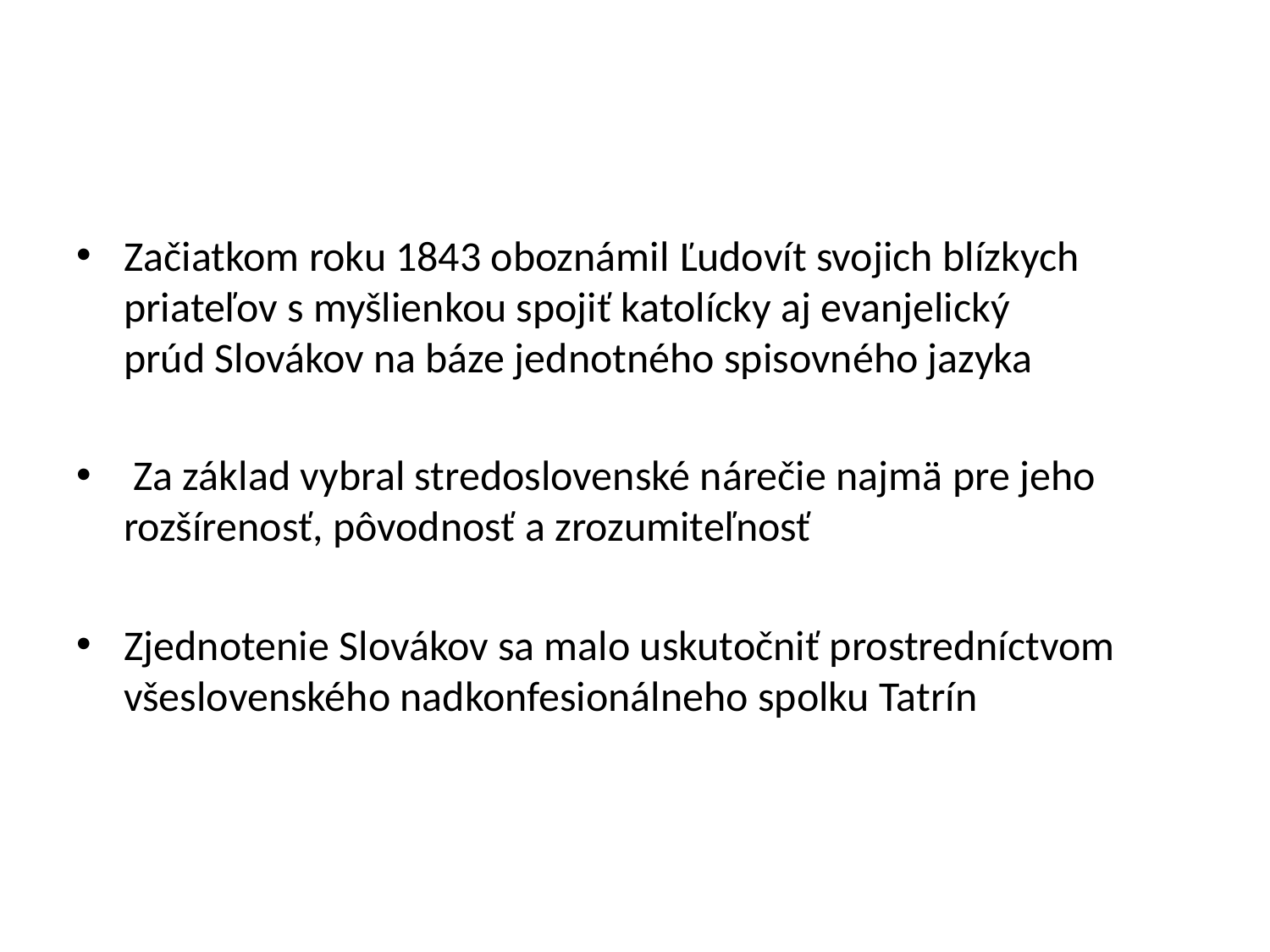

#
Začiatkom roku 1843 oboznámil Ľudovít svojich blízkych priateľov s myšlienkou spojiť katolícky aj evanjelický prúd Slovákov na báze jednotného spisovného jazyka

 Za základ vybral stredoslovenské nárečie najmä pre jeho rozšírenosť, pôvodnosť a zrozumiteľnosť

Zjednotenie Slovákov sa malo uskutočniť prostredníctvom všeslovenského nadkonfesionálneho spolku Tatrín